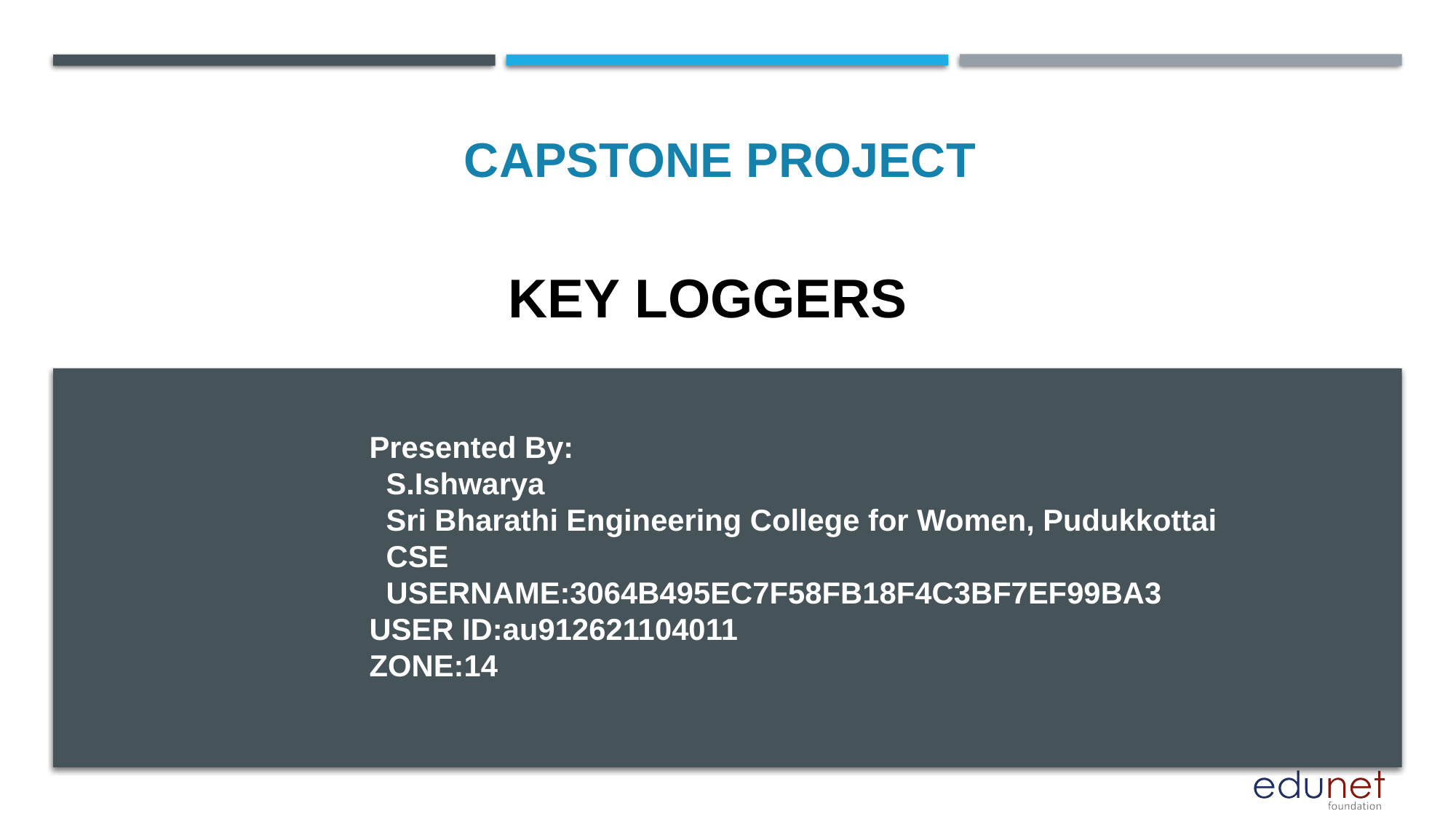

CAPSTONE PROJECT
# KEY LOGGERS
Presented By:
  S.Ishwarya
  Sri Bharathi Engineering College for Women, Pudukkottai
  CSE
  USERNAME:3064B495EC7F58FB18F4C3BF7EF99BA3
USER ID:au912621104011
ZONE:14